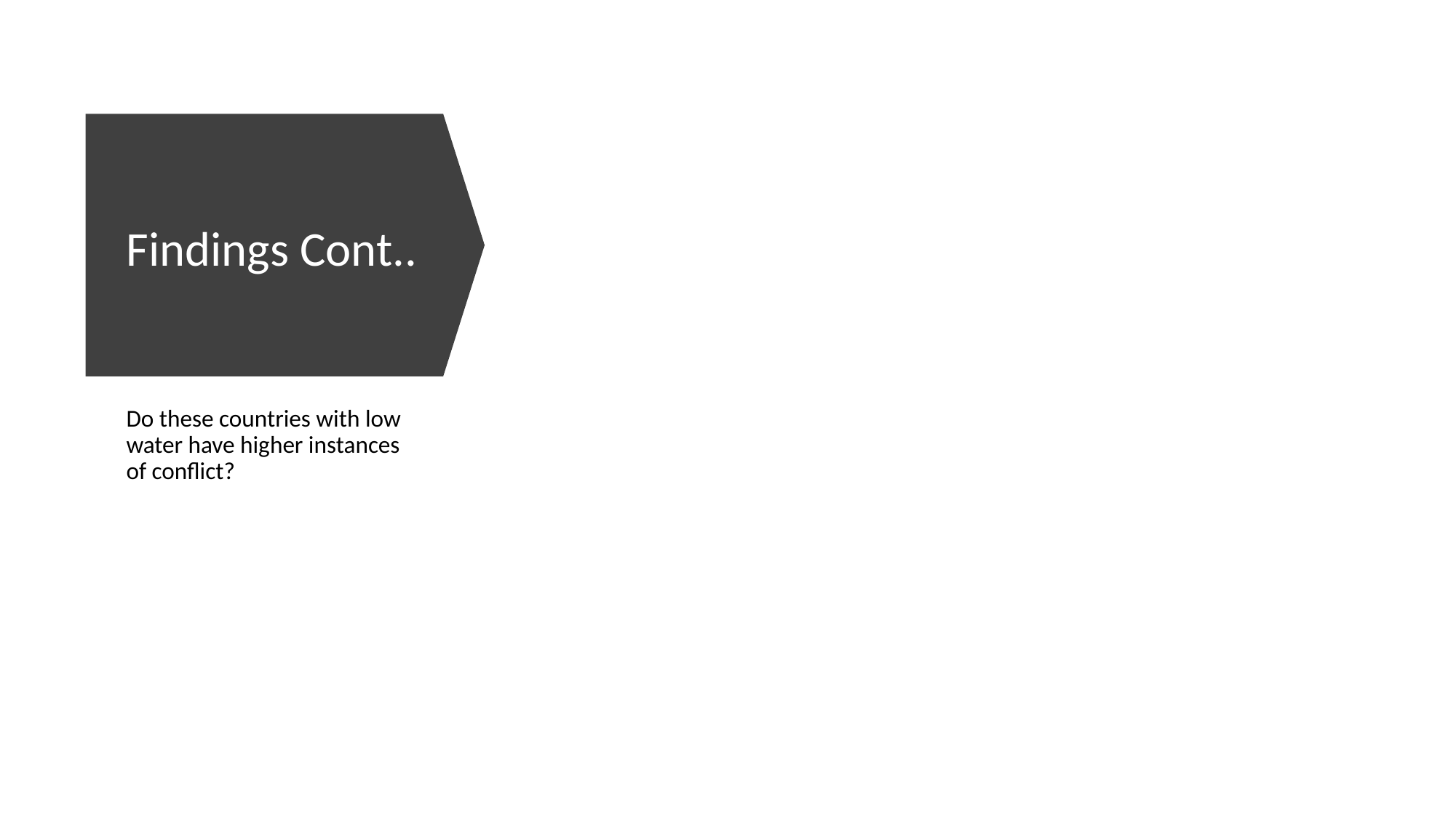

# Findings Cont..

Do these countries with low water have higher instances of conflict?